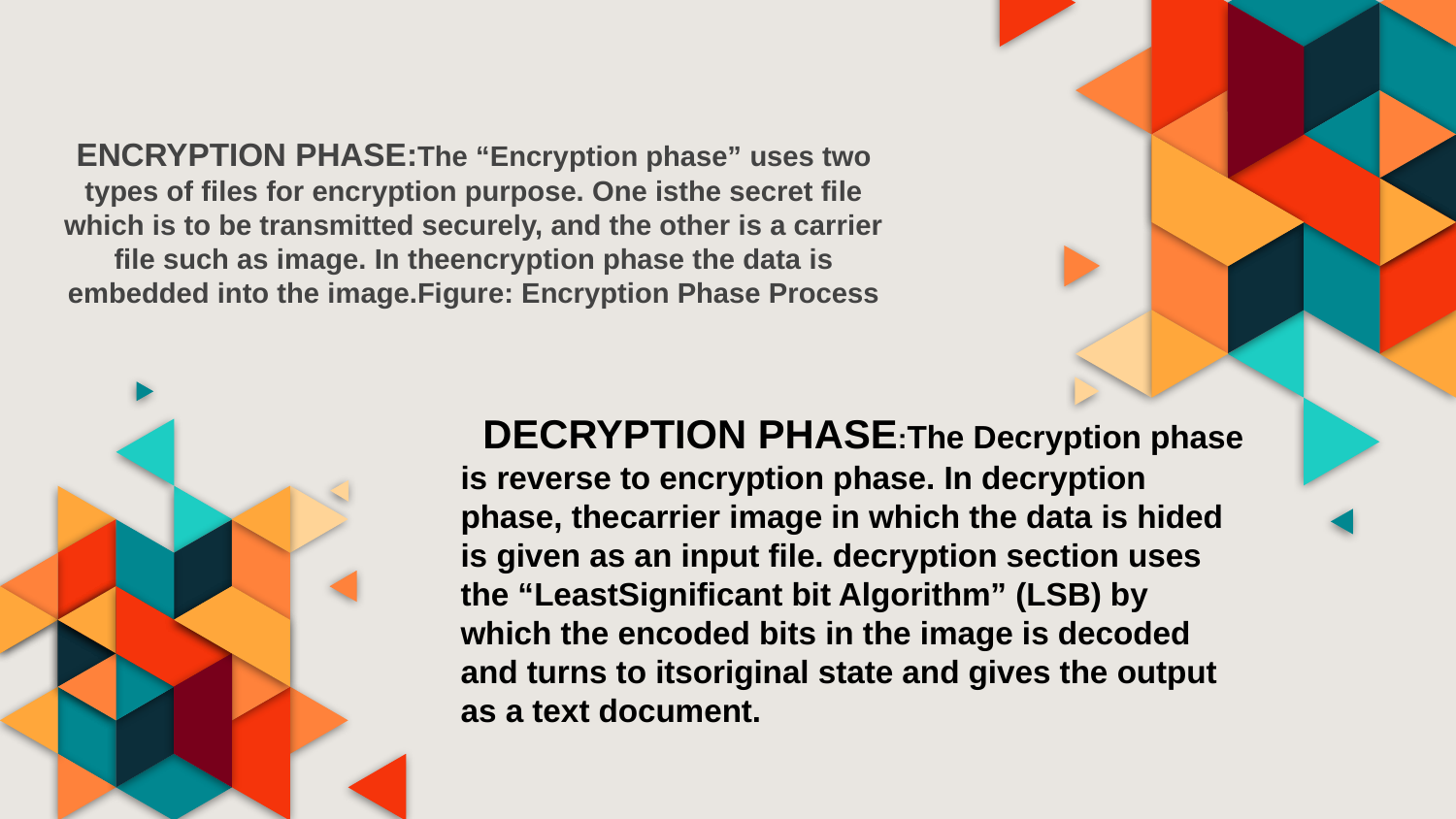

# ENCRYPTION PHASE:The “Encryption phase” uses two types of files for encryption purpose. One isthe secret file which is to be transmitted securely, and the other is a carrier file such as image. In theencryption phase the data is embedded into the image.Figure: Encryption Phase Process
  DECRYPTION PHASE:The Decryption phase is reverse to encryption phase. In decryption phase, thecarrier image in which the data is hided is given as an input file. decryption section uses the “LeastSignificant bit Algorithm” (LSB) by which the encoded bits in the image is decoded and turns to itsoriginal state and gives the output as a text document.